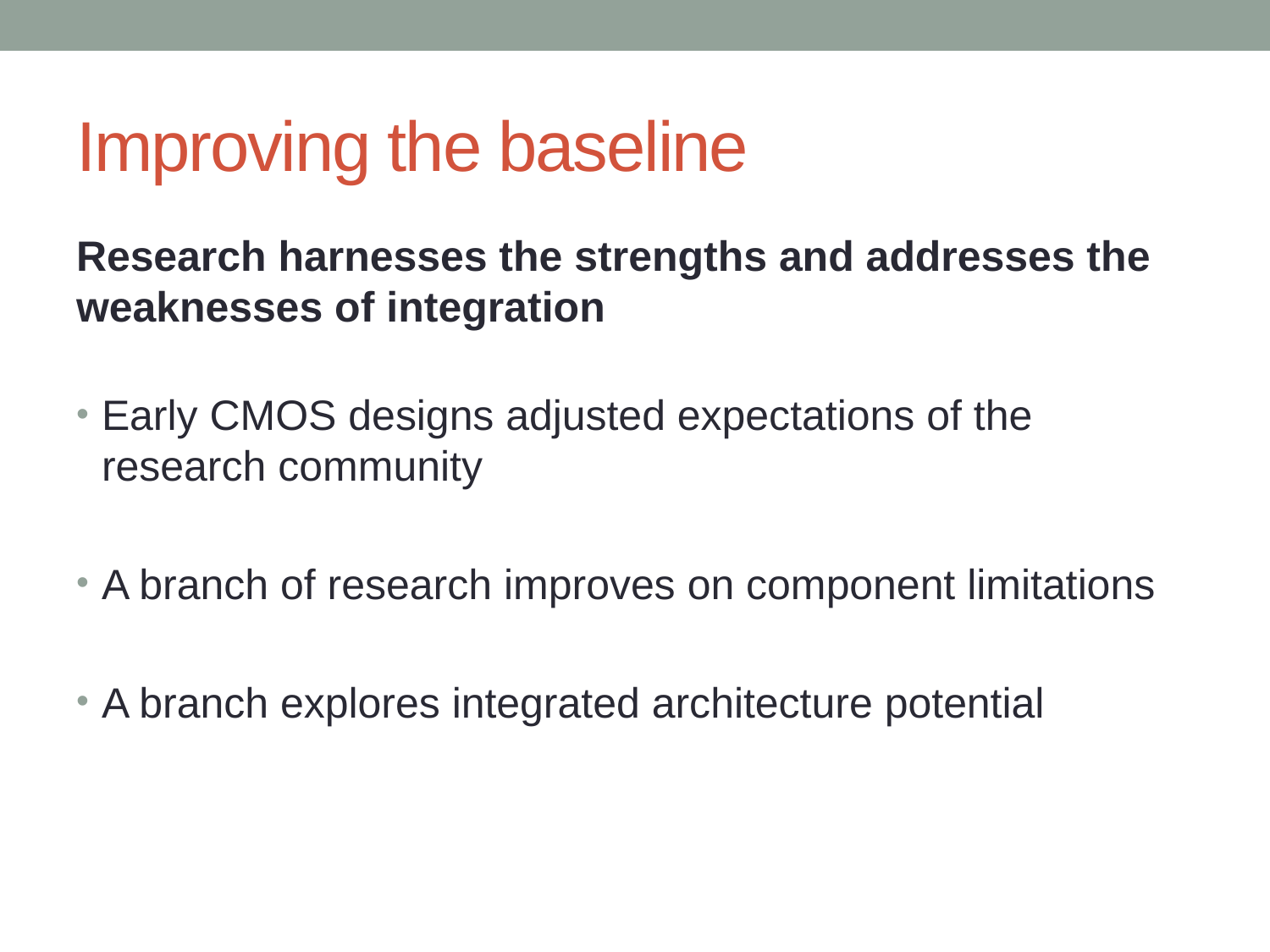

# Improving the baseline
Research harnesses the strengths and addresses the weaknesses of integration

Early CMOS designs adjusted expectations of the research community

A branch of research improves on component limitations

A branch explores integrated architecture potential